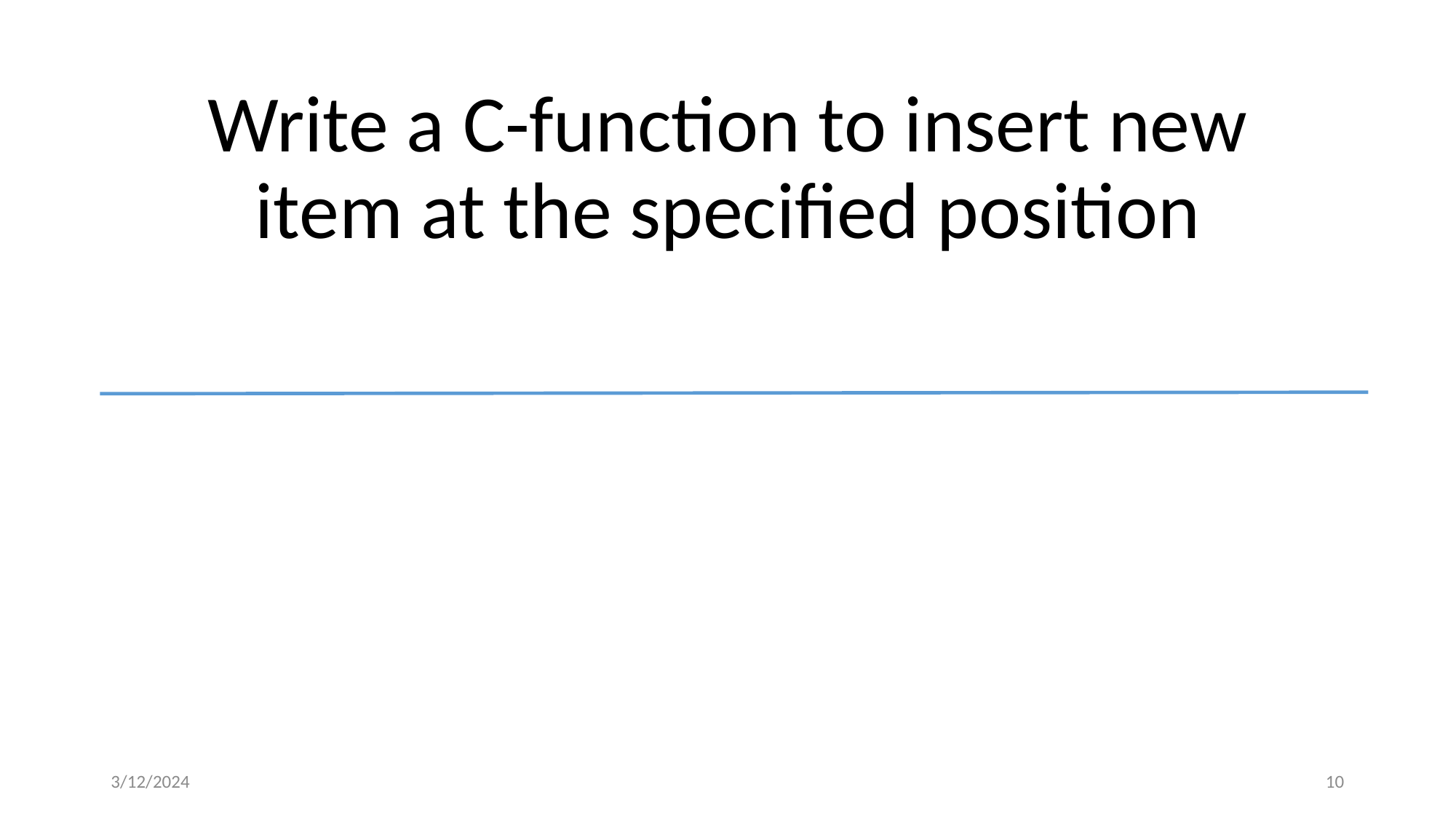

# Write a C-function to insert new item at the specified position
3/12/2024
10